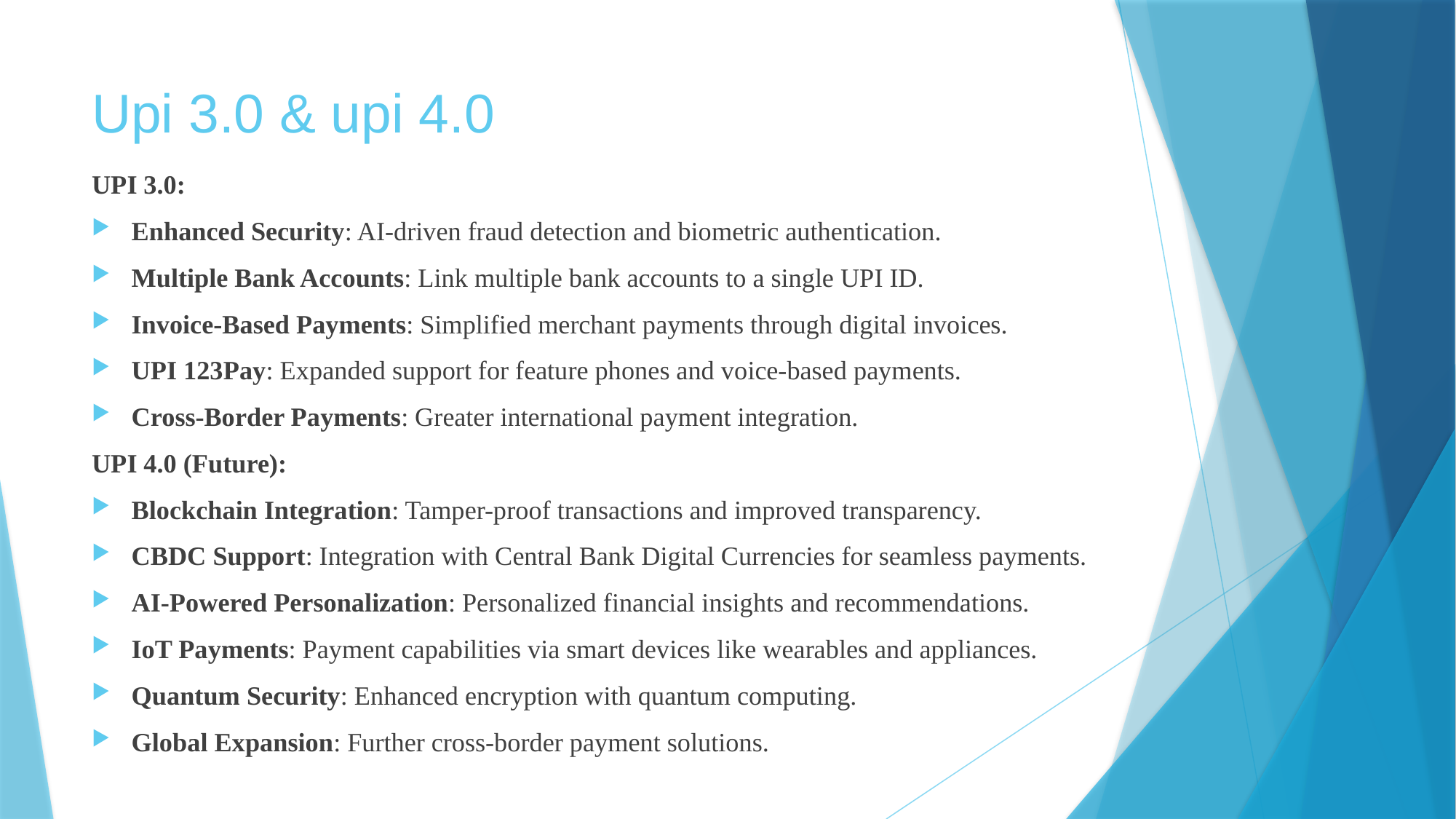

# Upi 3.0 & upi 4.0
UPI 3.0:
Enhanced Security: AI-driven fraud detection and biometric authentication.
Multiple Bank Accounts: Link multiple bank accounts to a single UPI ID.
Invoice-Based Payments: Simplified merchant payments through digital invoices.
UPI 123Pay: Expanded support for feature phones and voice-based payments.
Cross-Border Payments: Greater international payment integration.
UPI 4.0 (Future):
Blockchain Integration: Tamper-proof transactions and improved transparency.
CBDC Support: Integration with Central Bank Digital Currencies for seamless payments.
AI-Powered Personalization: Personalized financial insights and recommendations.
IoT Payments: Payment capabilities via smart devices like wearables and appliances.
Quantum Security: Enhanced encryption with quantum computing.
Global Expansion: Further cross-border payment solutions.